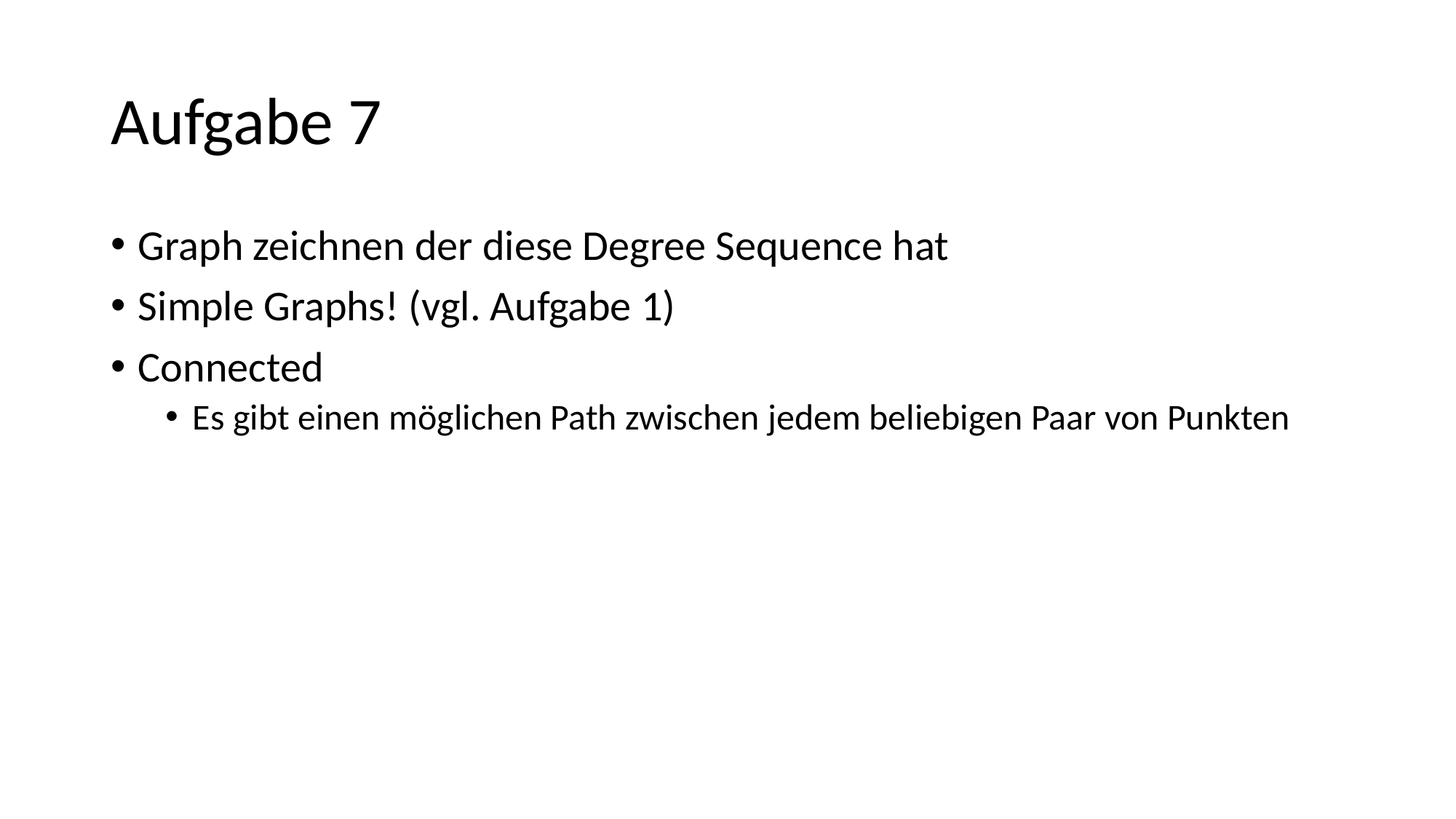

# Aufgabe 7
Graph zeichnen der diese Degree Sequence hat
Simple Graphs! (vgl. Aufgabe 1)
Connected
Es gibt einen möglichen Path zwischen jedem beliebigen Paar von Punkten